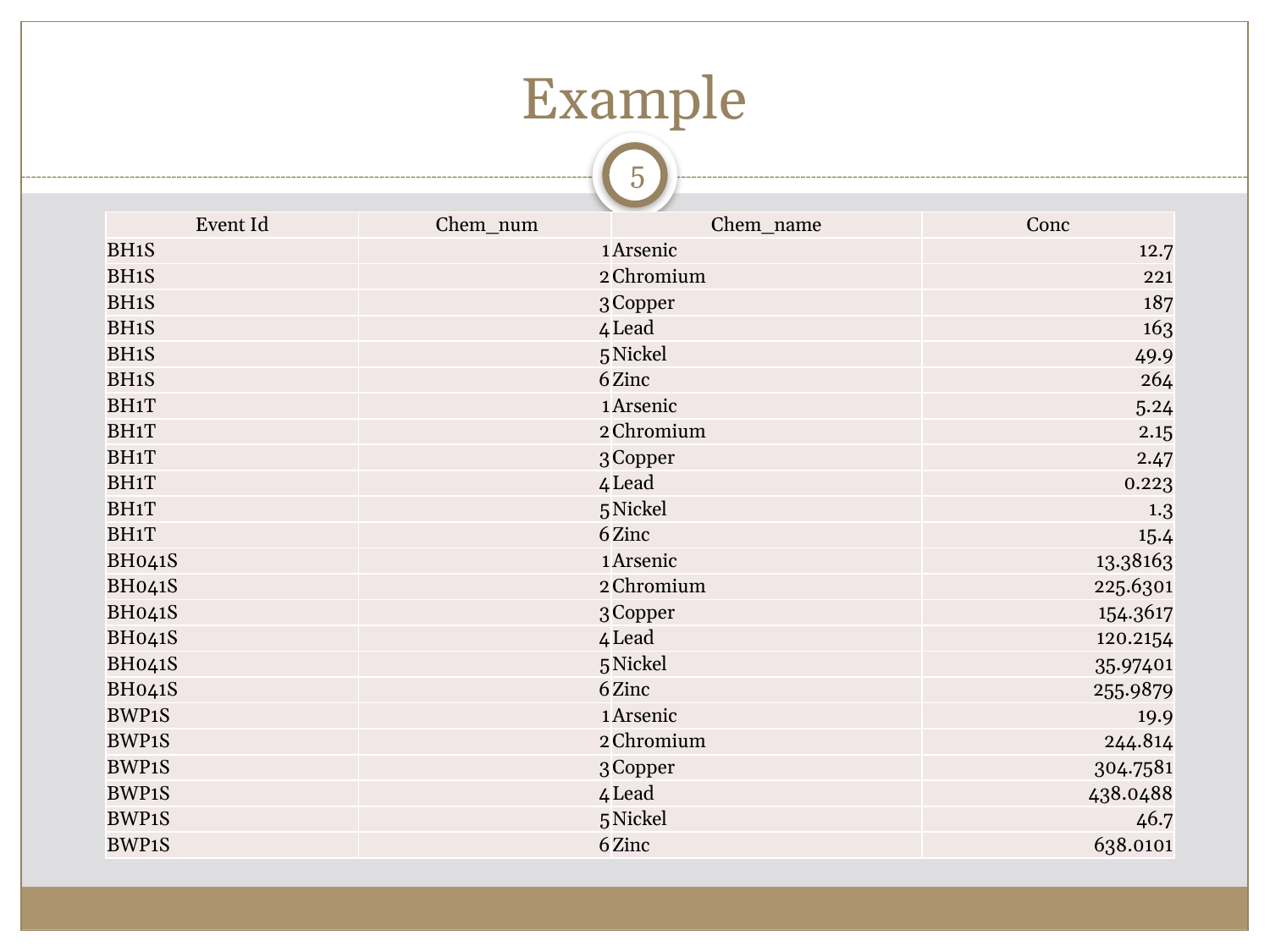

# Example
5
| Event Id | Chem\_num | Chem\_name | Conc |
| --- | --- | --- | --- |
| BH1S | 1 | Arsenic | 12.7 |
| BH1S | 2 | Chromium | 221 |
| BH1S | 3 | Copper | 187 |
| BH1S | 4 | Lead | 163 |
| BH1S | 5 | Nickel | 49.9 |
| BH1S | 6 | Zinc | 264 |
| BH1T | 1 | Arsenic | 5.24 |
| BH1T | 2 | Chromium | 2.15 |
| BH1T | 3 | Copper | 2.47 |
| BH1T | 4 | Lead | 0.223 |
| BH1T | 5 | Nickel | 1.3 |
| BH1T | 6 | Zinc | 15.4 |
| BH041S | 1 | Arsenic | 13.38163 |
| BH041S | 2 | Chromium | 225.6301 |
| BH041S | 3 | Copper | 154.3617 |
| BH041S | 4 | Lead | 120.2154 |
| BH041S | 5 | Nickel | 35.97401 |
| BH041S | 6 | Zinc | 255.9879 |
| BWP1S | 1 | Arsenic | 19.9 |
| BWP1S | 2 | Chromium | 244.814 |
| BWP1S | 3 | Copper | 304.7581 |
| BWP1S | 4 | Lead | 438.0488 |
| BWP1S | 5 | Nickel | 46.7 |
| BWP1S | 6 | Zinc | 638.0101 |